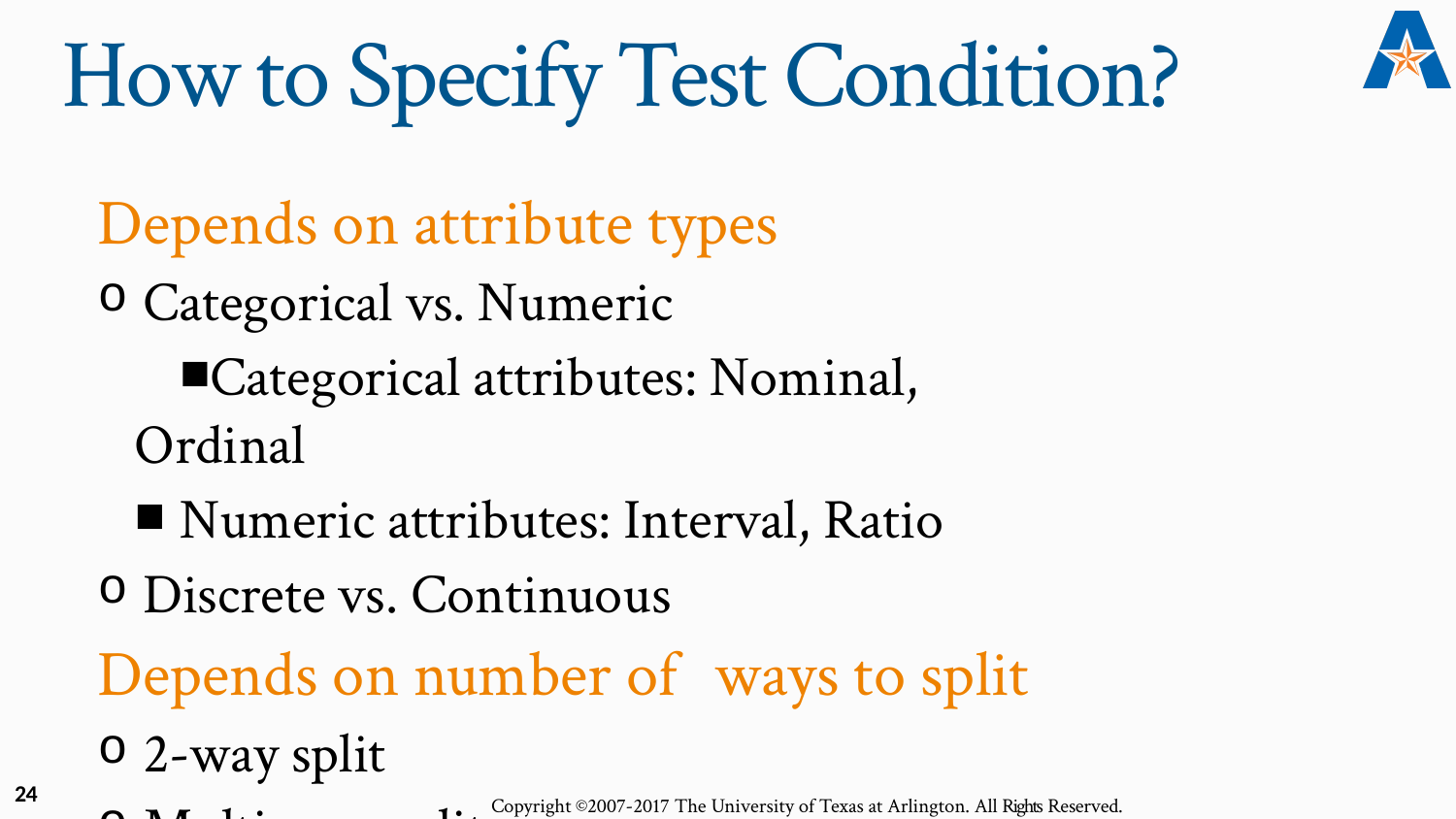

# How to Specify Test Condition?
Depends on attribute types
Categorical vs. Numeric
Categorical attributes: Nominal, Ordinal
Numeric attributes: Interval, Ratio
Discrete vs. Continuous
Depends on number of	ways to split
2-way split
Multi-way split
24
Copyright ©2007-2017 The University of Texas at Arlington. All Rights Reserved.